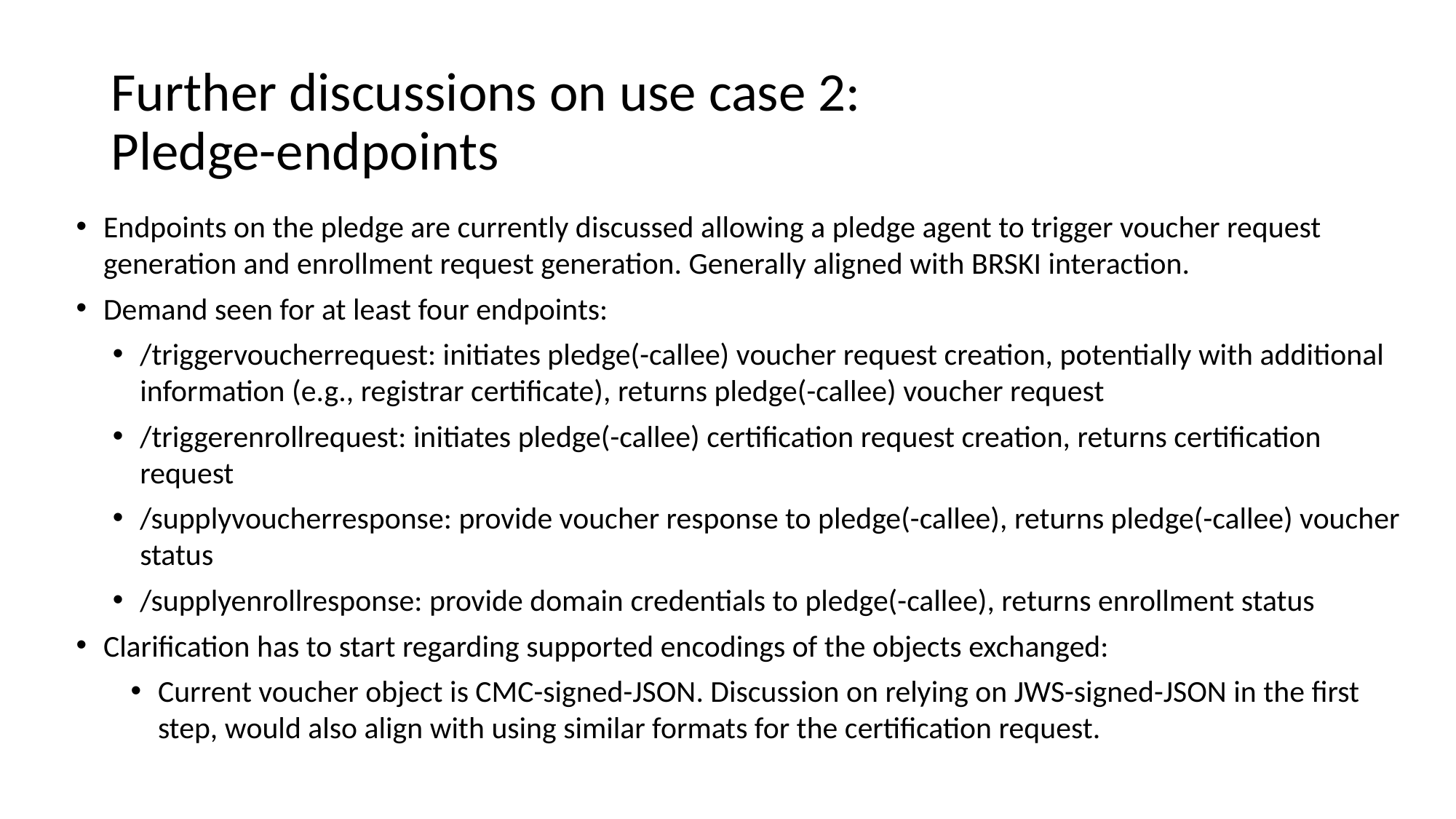

# Further discussions on use case 2: Pledge-endpoints
Endpoints on the pledge are currently discussed allowing a pledge agent to trigger voucher request generation and enrollment request generation. Generally aligned with BRSKI interaction.
Demand seen for at least four endpoints:
/triggervoucherrequest: initiates pledge(-callee) voucher request creation, potentially with additional information (e.g., registrar certificate), returns pledge(-callee) voucher request
/triggerenrollrequest: initiates pledge(-callee) certification request creation, returns certification request
/supplyvoucherresponse: provide voucher response to pledge(-callee), returns pledge(-callee) voucher status
/supplyenrollresponse: provide domain credentials to pledge(-callee), returns enrollment status
Clarification has to start regarding supported encodings of the objects exchanged:
Current voucher object is CMC-signed-JSON. Discussion on relying on JWS-signed-JSON in the first step, would also align with using similar formats for the certification request.